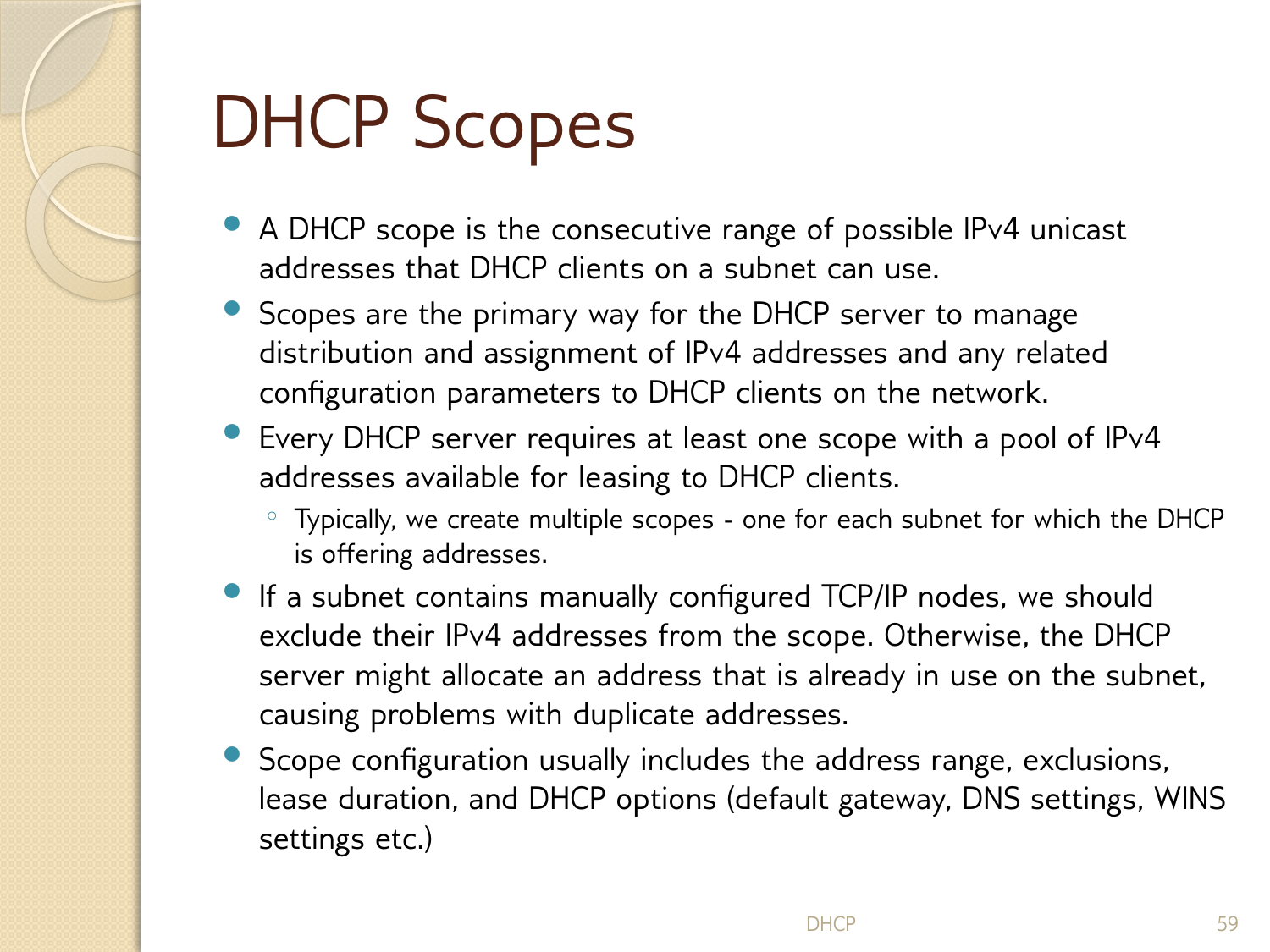

# DHCP Scopes
A DHCP scope is the consecutive range of possible IPv4 unicast addresses that DHCP clients on a subnet can use.
Scopes are the primary way for the DHCP server to manage distribution and assignment of IPv4 addresses and any related configuration parameters to DHCP clients on the network.
Every DHCP server requires at least one scope with a pool of IPv4 addresses available for leasing to DHCP clients.
Typically, we create multiple scopes - one for each subnet for which the DHCP is offering addresses.
If a subnet contains manually configured TCP/IP nodes, we should exclude their IPv4 addresses from the scope. Otherwise, the DHCP server might allocate an address that is already in use on the subnet, causing problems with duplicate addresses.
Scope configuration usually includes the address range, exclusions, lease duration, and DHCP options (default gateway, DNS settings, WINS settings etc.)
DHCP
59